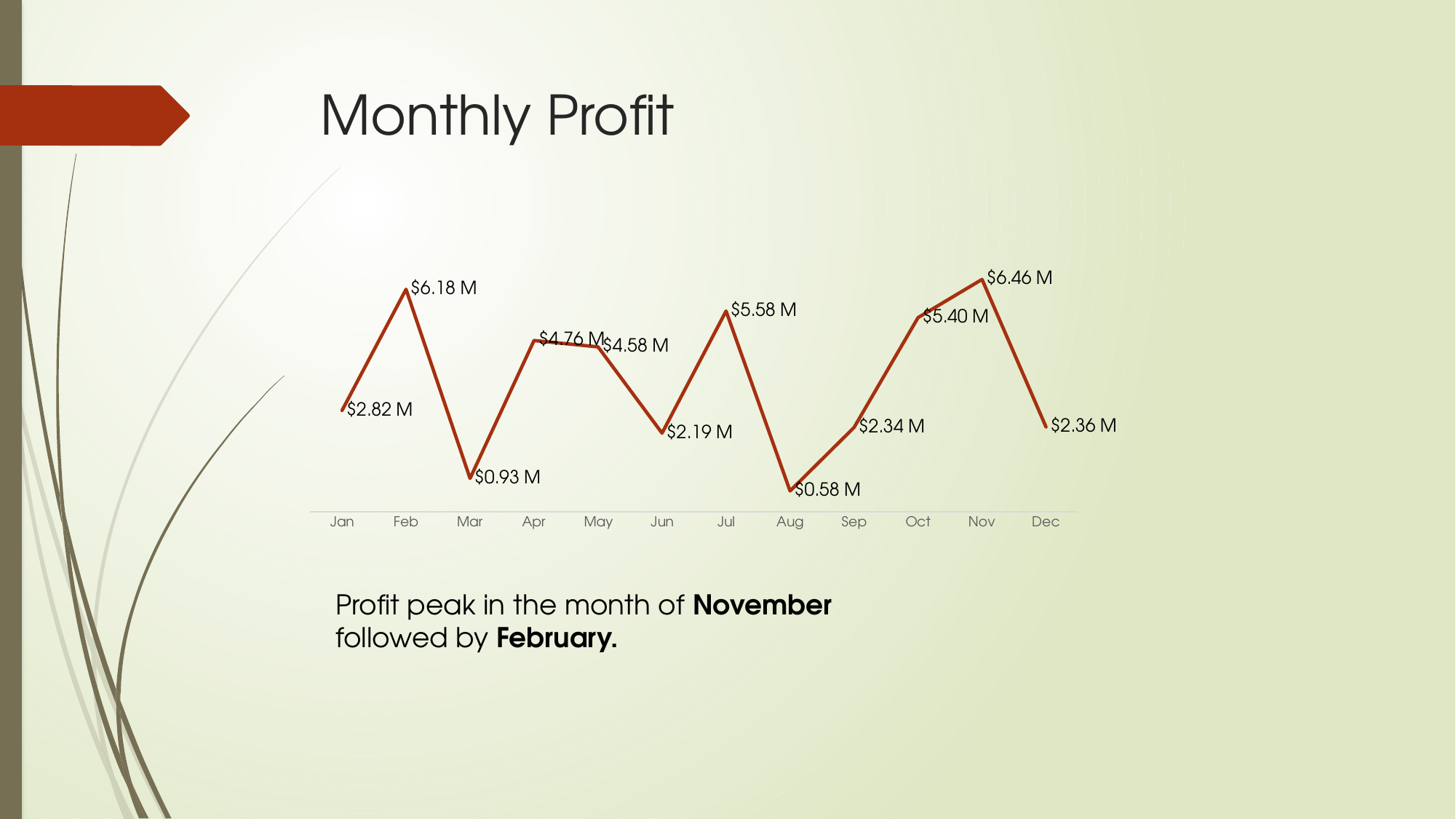

# Monthly Profit

### Chart

| Category | Total |
|---|---|
| Jan | 2816857.02 |
| Feb | 6182577.600000001 |
| Mar | 928351.0599999999 |
| Apr | 4760208.35 |
| May | 4582692.300000001 |
| Jun | 2185379.4299999997 |
| Jul | 5578463.06 |
| Aug | 579276.67 |
| Sep | 2344166.03 |
| Oct | 5396396.159999999 |
| Nov | 6457600.649999999 |
| Dec | 2356230.07 |
Profit peak in the month of November followed by February.